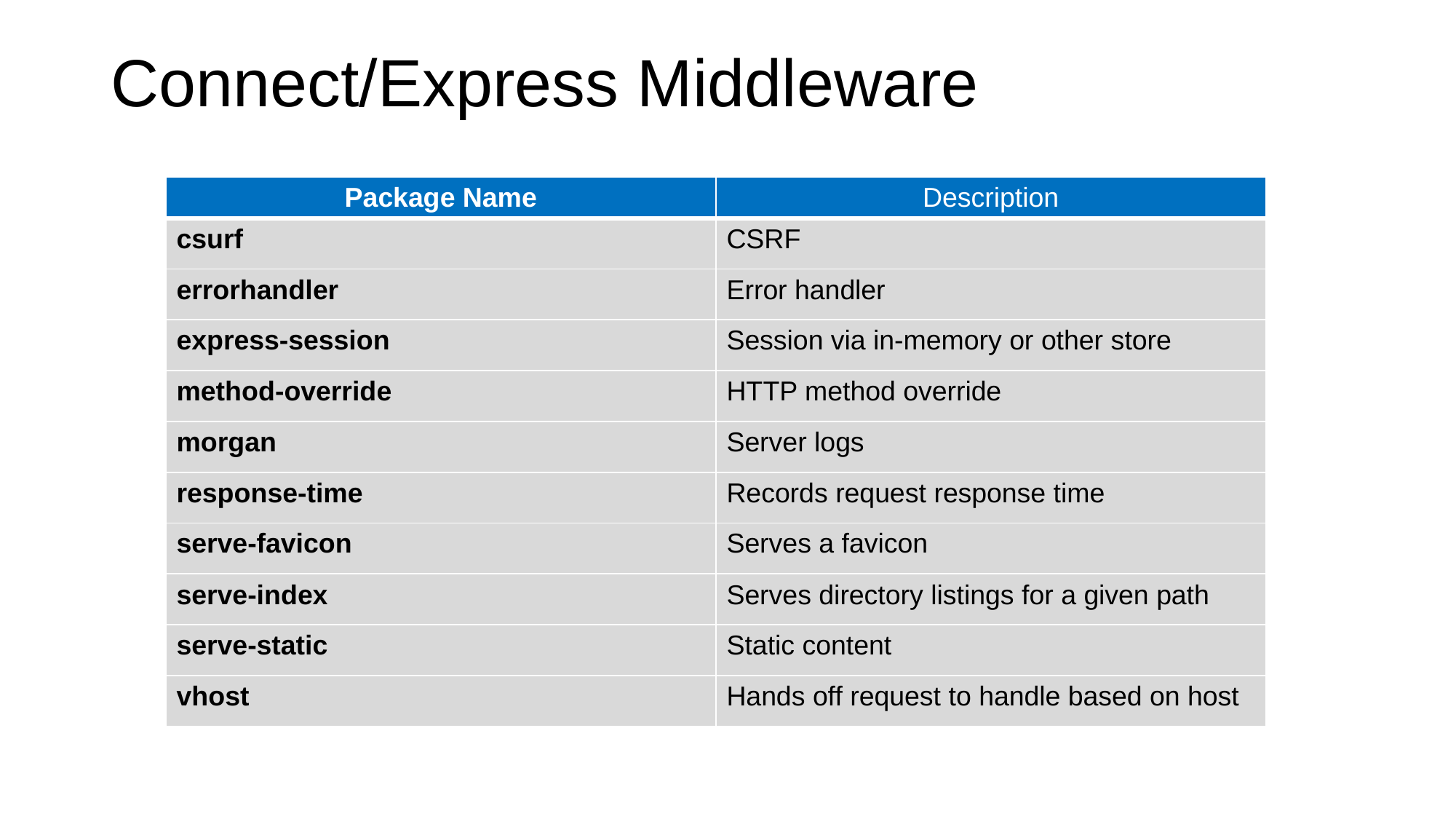

# Connect/Express Middleware
| Package Name | Description |
| --- | --- |
| csurf | CSRF |
| errorhandler | Error handler |
| express-session | Session via in-memory or other store |
| method-override | HTTP method override |
| morgan | Server logs |
| response-time | Records request response time |
| serve-favicon | Serves a favicon |
| serve-index | Serves directory listings for a given path |
| serve-static | Static content |
| vhost | Hands off request to handle based on host |